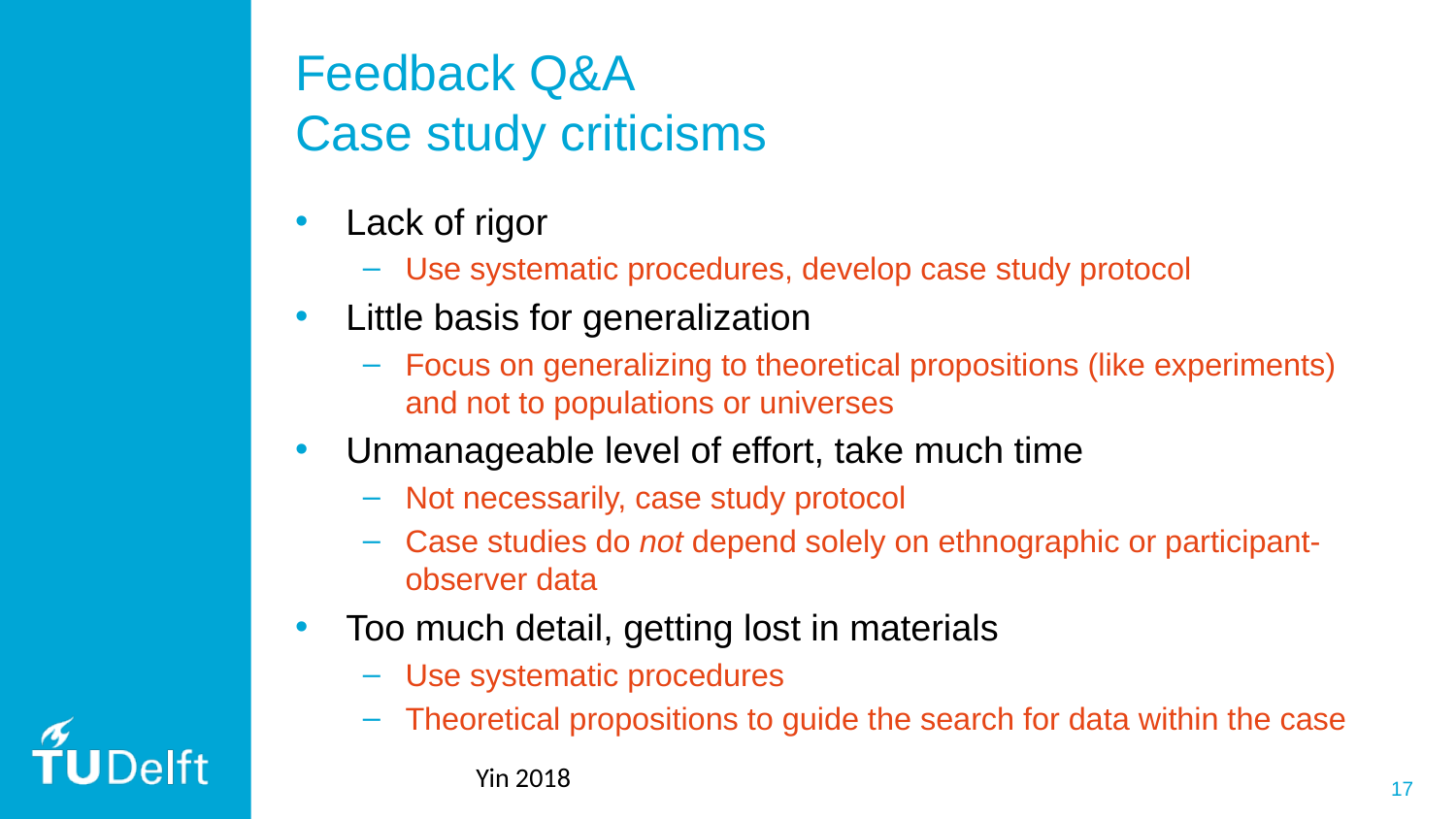

# Feedback Q&A Case study criticisms
Lack of rigor
Use systematic procedures, develop case study protocol
Little basis for generalization
Focus on generalizing to theoretical propositions (like experiments) and not to populations or universes
Unmanageable level of effort, take much time
Not necessarily, case study protocol
Case studies do not depend solely on ethnographic or participant-observer data
Too much detail, getting lost in materials
Use systematic procedures
Theoretical propositions to guide the search for data within the case

Yin 2018